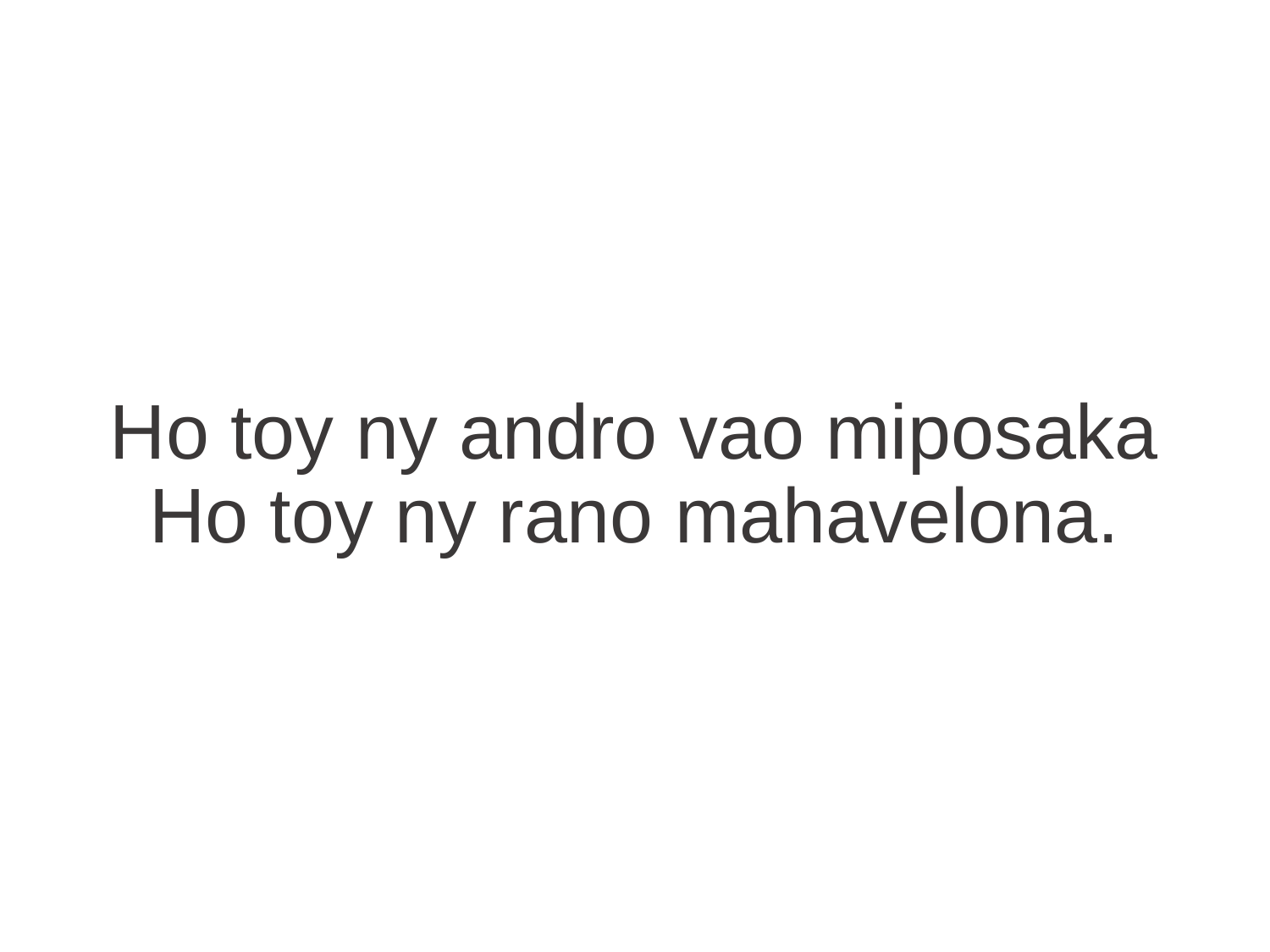

Ho toy ny andro vao miposaka
Ho toy ny rano mahavelona.